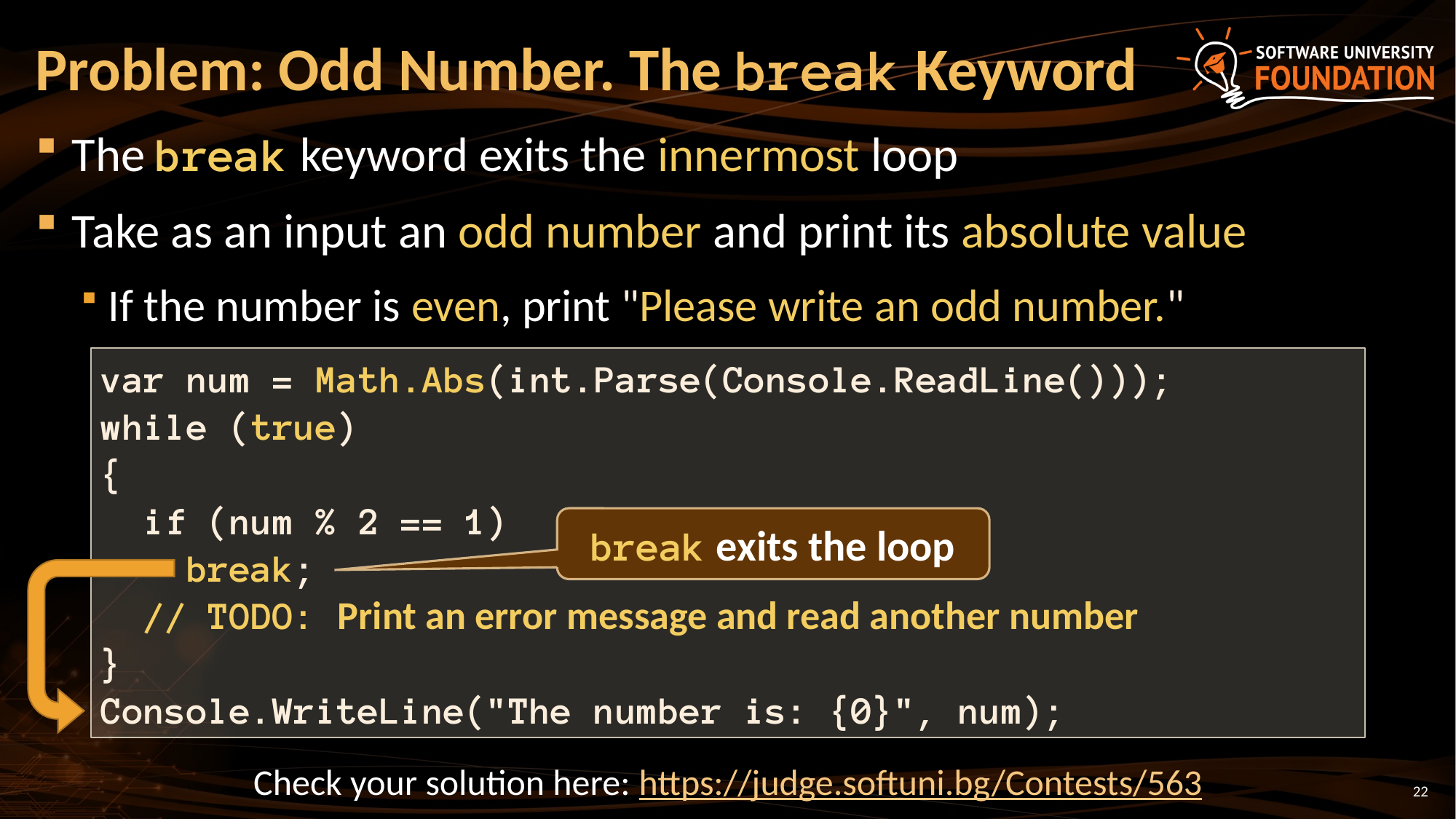

# Problem: Odd Number. The break Keyword
The break keyword exits the innermost loop
Take as an input an odd number and print its absolute value
If the number is even, print "Please write an odd number."
var num = Math.Abs(int.Parse(Console.ReadLine()));
while (true)
{
  if (num % 2 == 1)
    break;
  // TODO: Print an error message and read another number
}
Console.WriteLine("The number is: {0}", num);
break exits the loop

Check your solution here: https://judge.softuni.bg/Contests/563
22